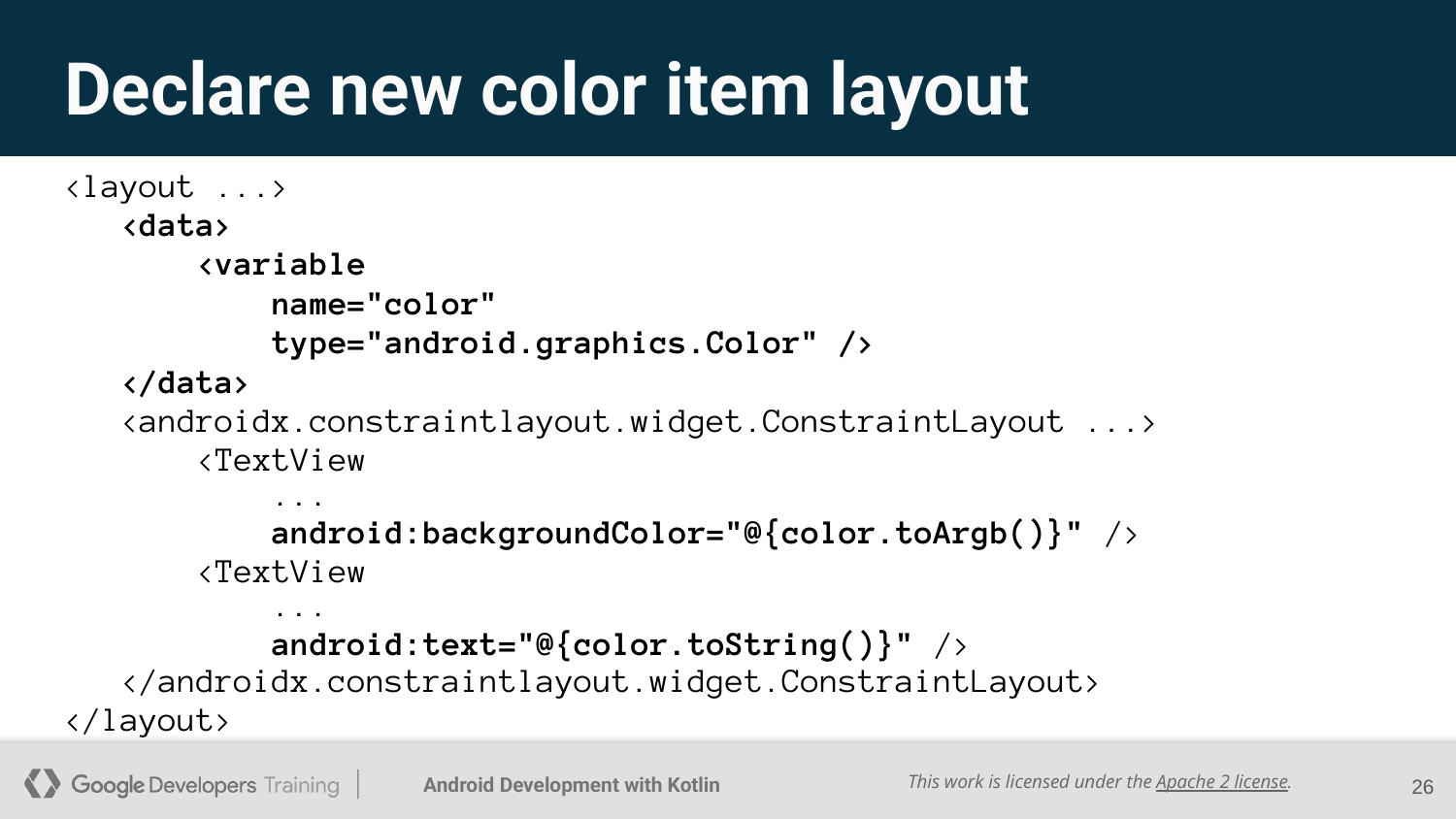

# Declare new color item layout
<layout ...>
   <data>
       <variable
           name="color"
           type="android.graphics.Color" />
   </data>
   <androidx.constraintlayout.widget.ConstraintLayout ...>
       <TextView
           ...
           android:backgroundColor="@{color.toArgb()}" />
       <TextView
           ...
           android:text="@{color.toString()}" />
   </androidx.constraintlayout.widget.ConstraintLayout>
</layout>
26